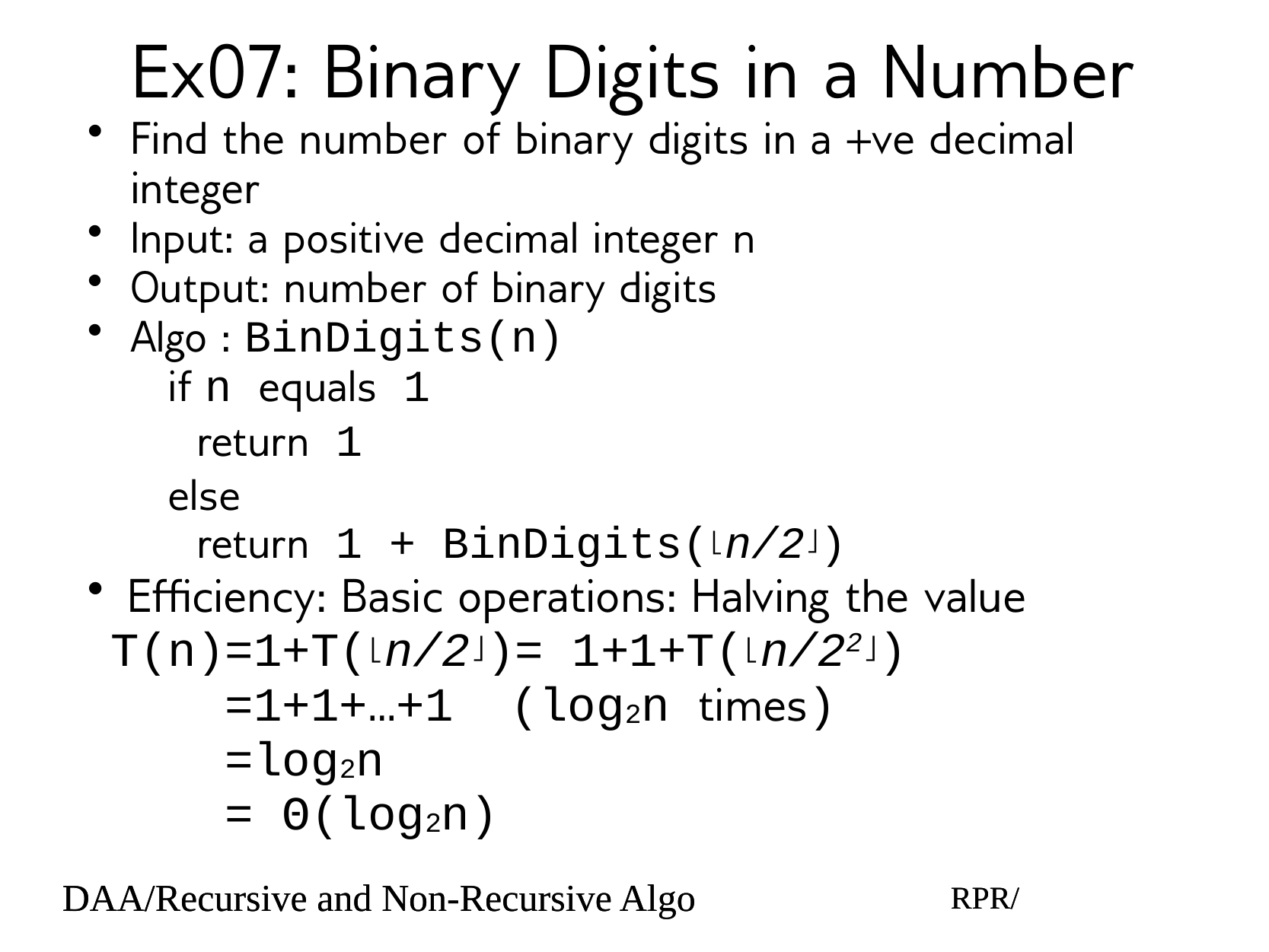

# Ex07: Binary Digits in a Number
Find the number of binary digits in a +ve decimal integer
Input: a positive decimal integer n
Output: number of binary digits
Algo : BinDigits(n)
if n equals 1
return 1
else
return 1 + BinDigits(⌊n/2⌋)
Efficiency: Basic operations: Halving the value
T(n)=1+T(⌊n/2⌋)= 1+1+T(⌊n/22⌋)
=1+1+…+1  (log2n times)
=log2n
= Θ(log2n)
DAA/Recursive and Non-Recursive Algo
RPR/
11